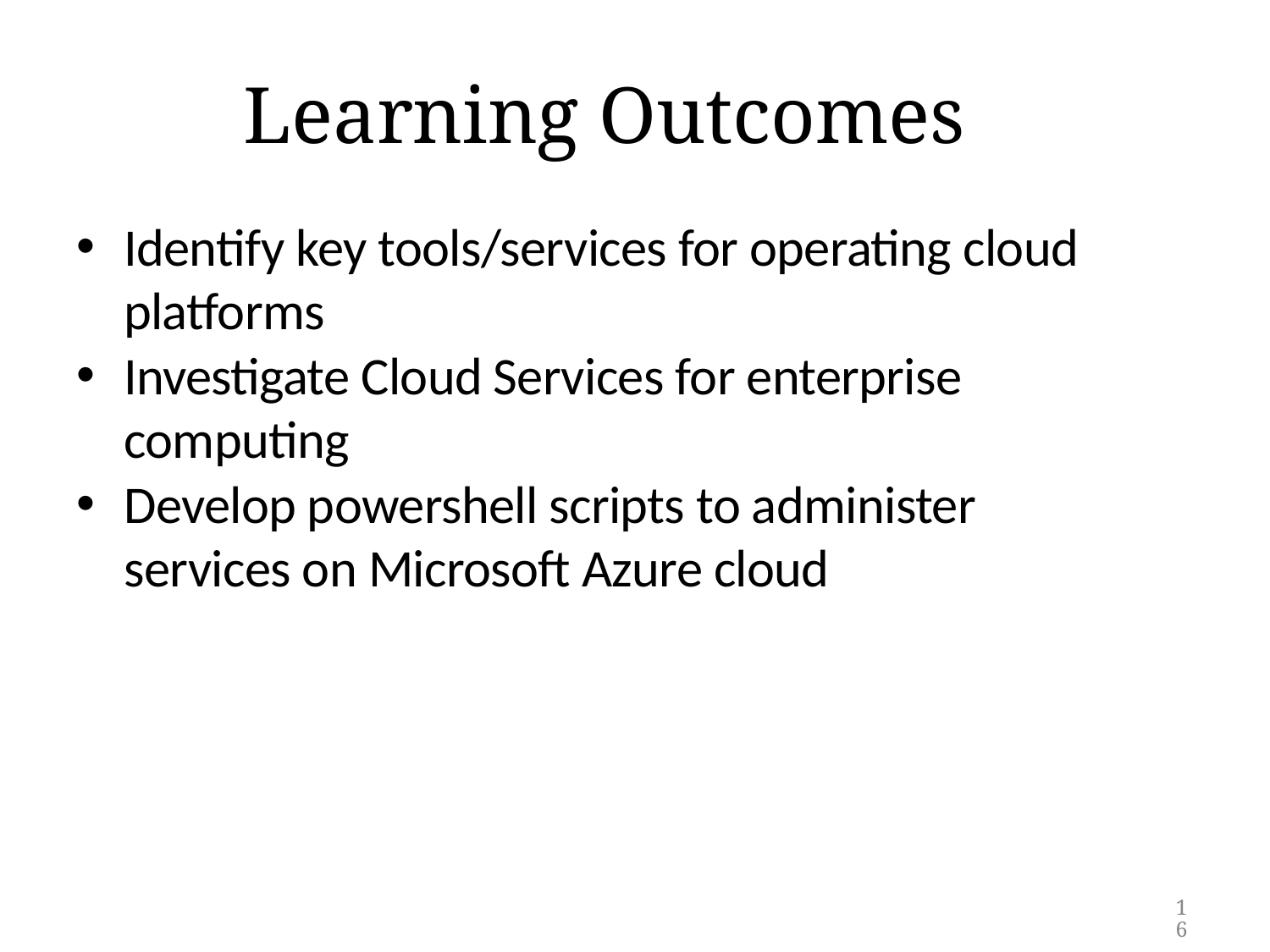

# Learning Outcomes
Identify key tools/services for operating cloud platforms
Investigate Cloud Services for enterprise computing
Develop powershell scripts to administer services on Microsoft Azure cloud

16